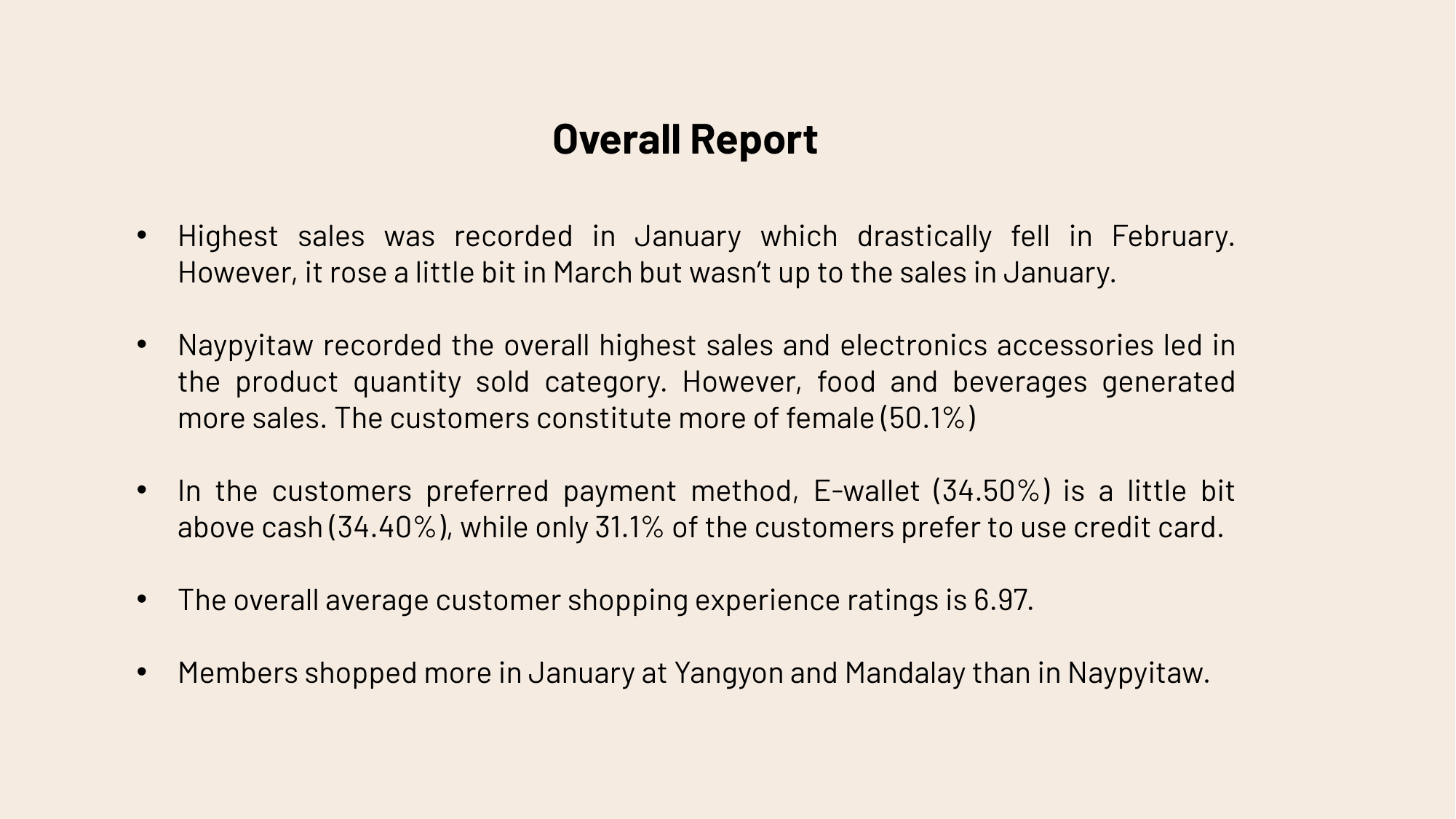

Overall Report
Highest sales was recorded in January which drastically fell in February. However, it rose a little bit in March but wasn’t up to the sales in January.

Naypyitaw recorded the overall highest sales and electronics accessories led in the product quantity sold category. However, food and beverages generated more sales. The customers constitute more of female (50.1%)

In the customers preferred payment method, E-wallet (34.50%) is a little bit above cash (34.40%), while only 31.1% of the customers prefer to use credit card.

The overall average customer shopping experience ratings is 6.97.

Members shopped more in January at Yangyon and Mandalay than in Naypyitaw.